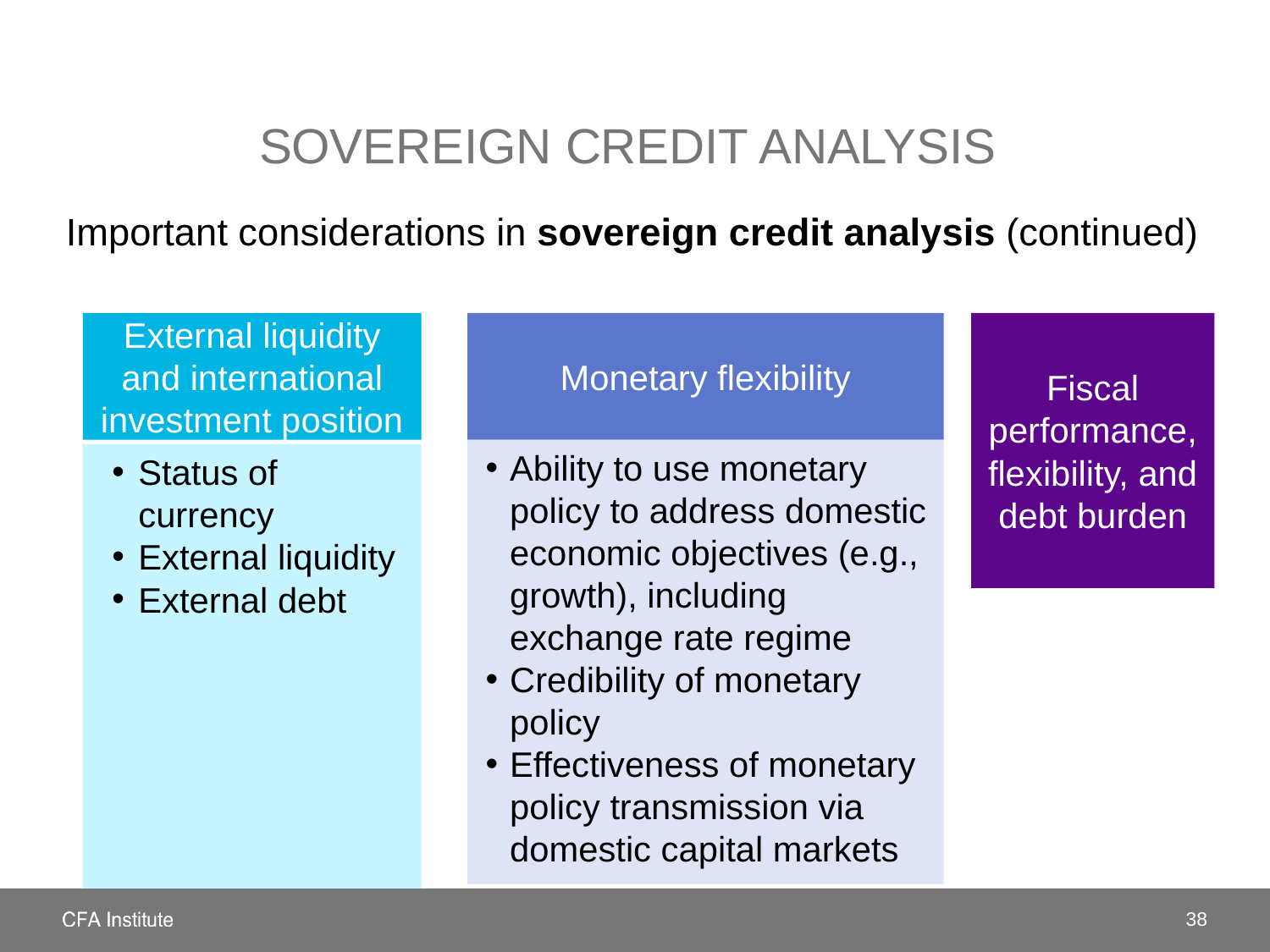

# sovereign credit analysis
Important considerations in sovereign credit analysis (continued)

External liquidity and international investment position
Monetary flexibility
Fiscal performance, flexibility, and debt burden
Ability to use monetary policy to address domestic economic objectives (e.g., growth), including exchange rate regime
Credibility of monetary policy
Effectiveness of monetary policy transmission via domestic capital markets

Status of currency
External liquidity
External debt

38